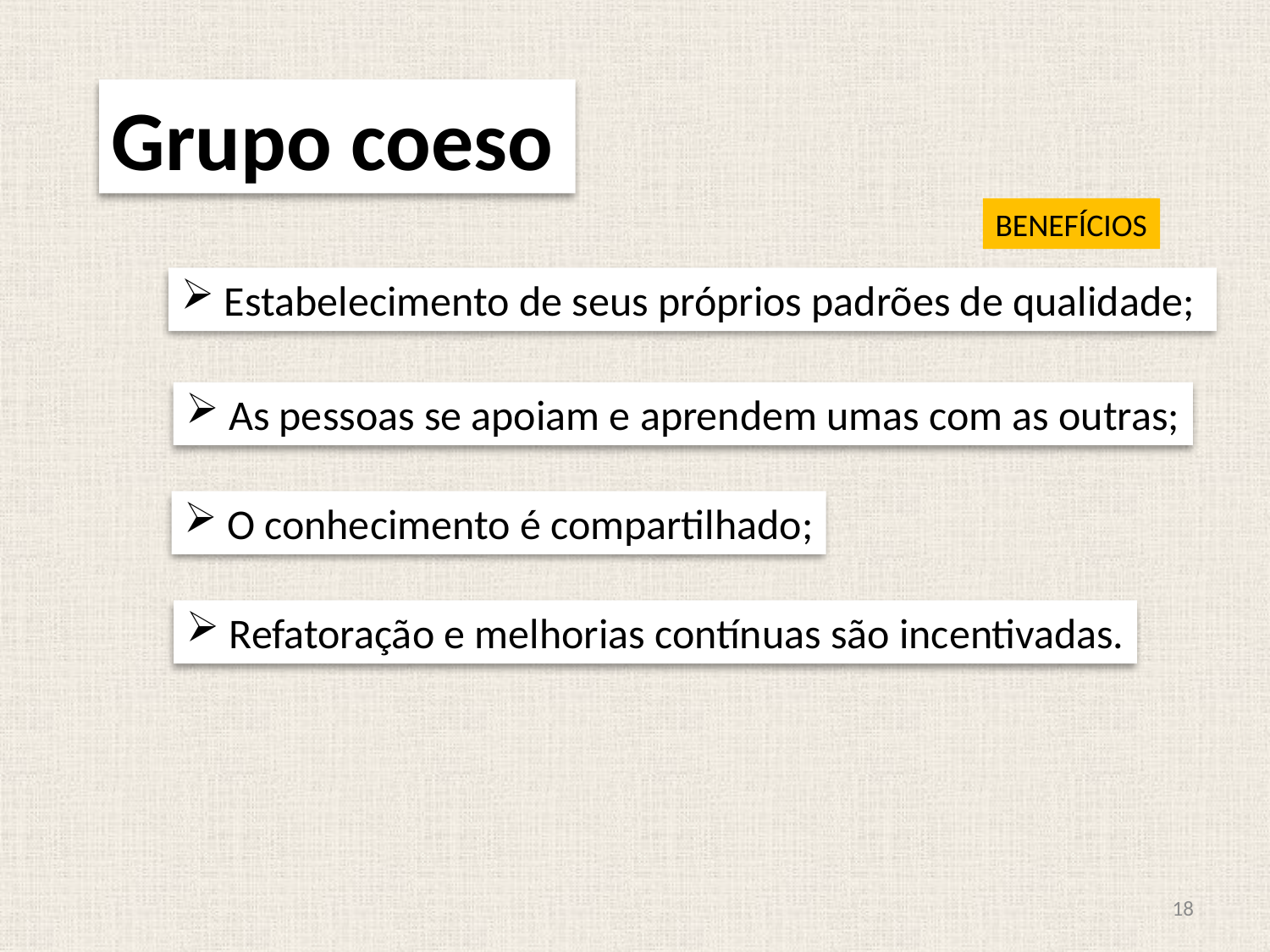

Grupo coeso
BENEFÍCIOS
 Estabelecimento de seus próprios padrões de qualidade;
 As pessoas se apoiam e aprendem umas com as outras;
 O conhecimento é compartilhado;
 Refatoração e melhorias contínuas são incentivadas.
18